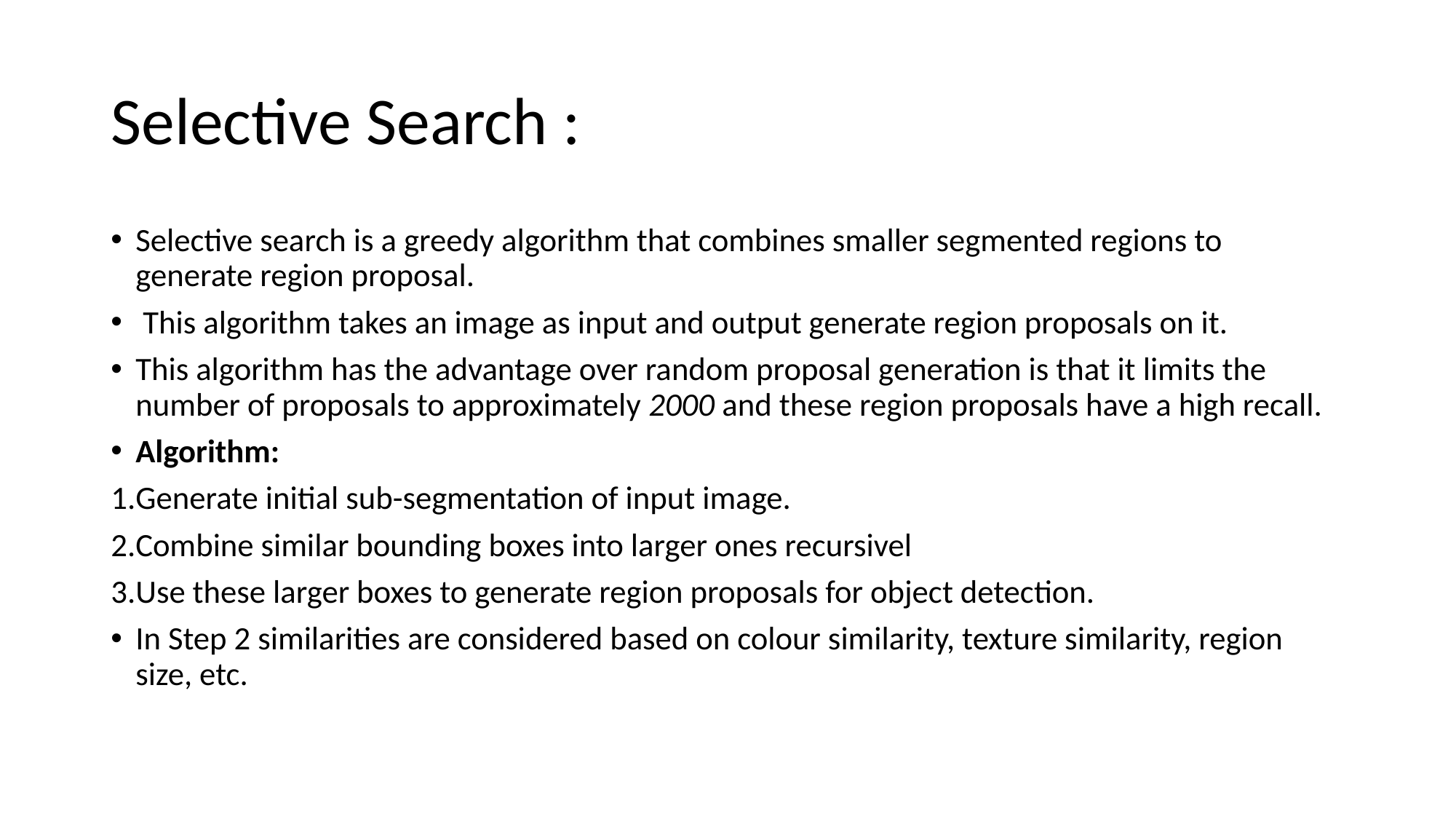

# Selective Search :
Selective search is a greedy algorithm that combines smaller segmented regions to generate region proposal.
 This algorithm takes an image as input and output generate region proposals on it.
This algorithm has the advantage over random proposal generation is that it limits the number of proposals to approximately 2000 and these region proposals have a high recall.
Algorithm:
Generate initial sub-segmentation of input image.
Combine similar bounding boxes into larger ones recursivel
Use these larger boxes to generate region proposals for object detection.
In Step 2 similarities are considered based on colour similarity, texture similarity, region size, etc.